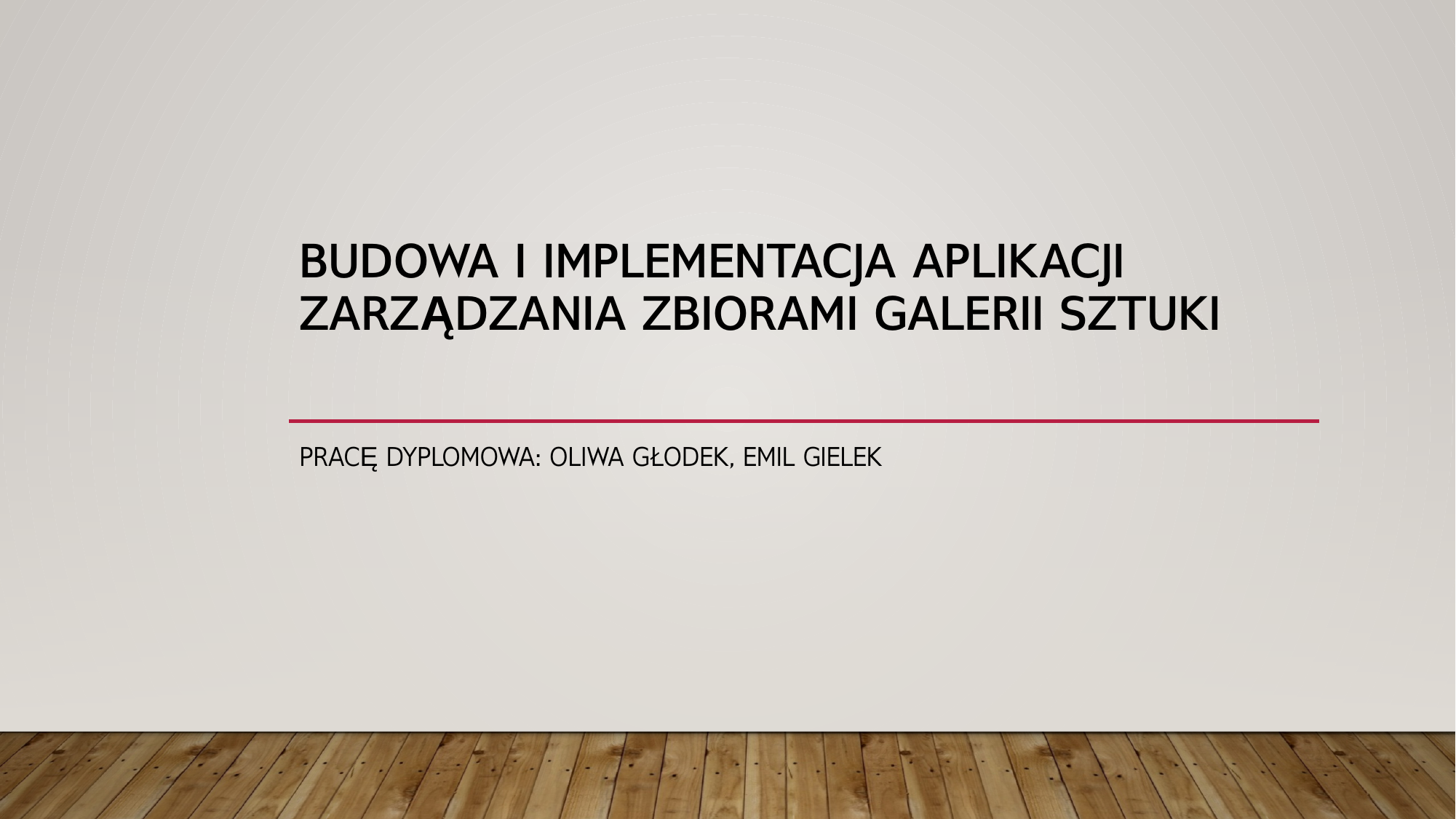

# Budowa i implementacja aplikacji zarządzania zbiorami galerii sztuki
Pracę dyplomowa: oliwa Głodek, Emil Gielek